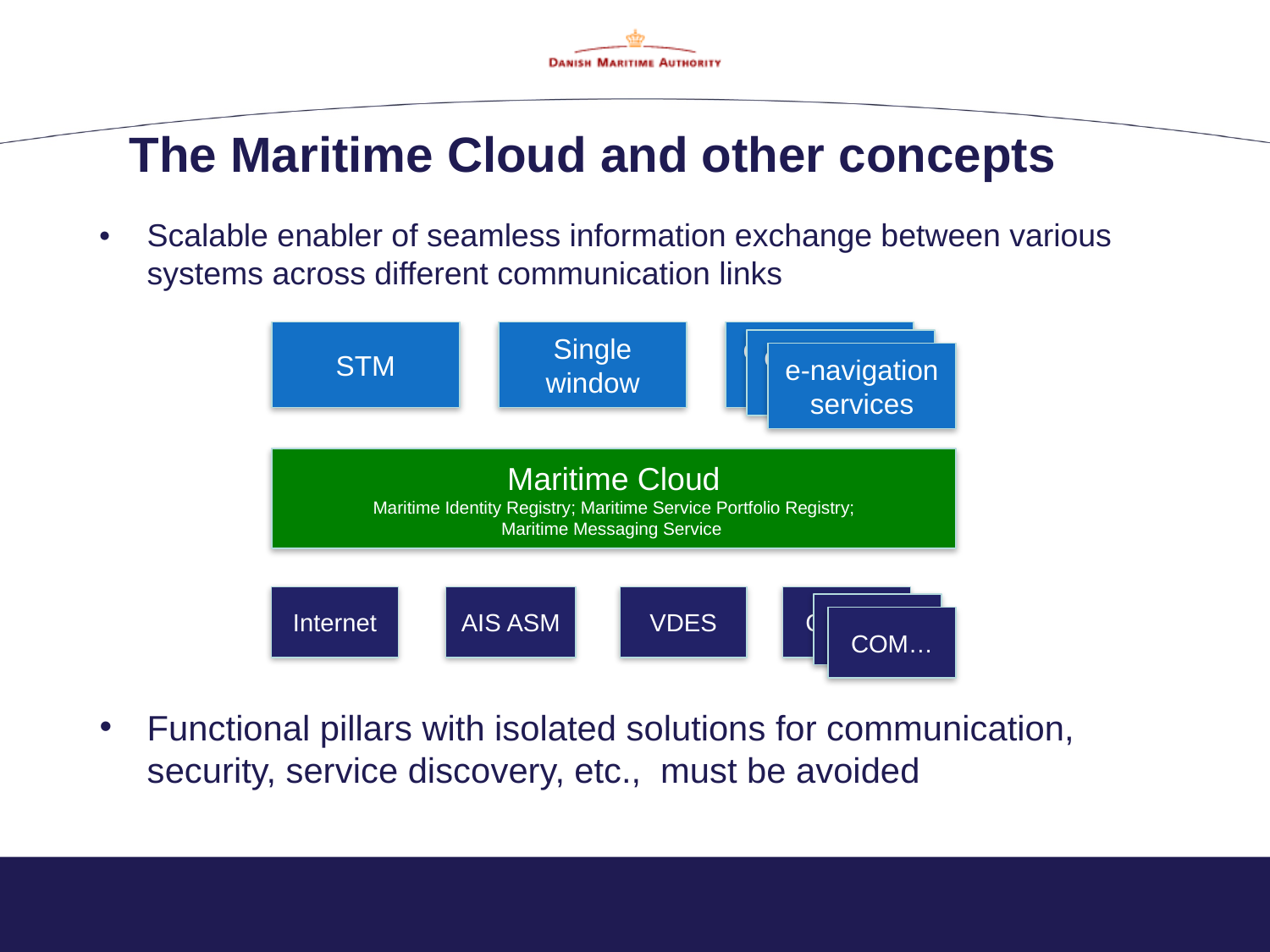

# The Maritime Cloud and other concepts

Scalable enabler of seamless information exchange between various systems across different communication links

STM
Single window
e-navigation
services
e-navigation
services
e-navigation
services
Maritime Cloud
Maritime Identity Registry; Maritime Service Portfolio Registry;
Maritime Messaging Service
Internet
AIS ASM
VDES
COM…
COM…
COM…
Functional pillars with isolated solutions for communication, security, service discovery, etc.,  must be avoided